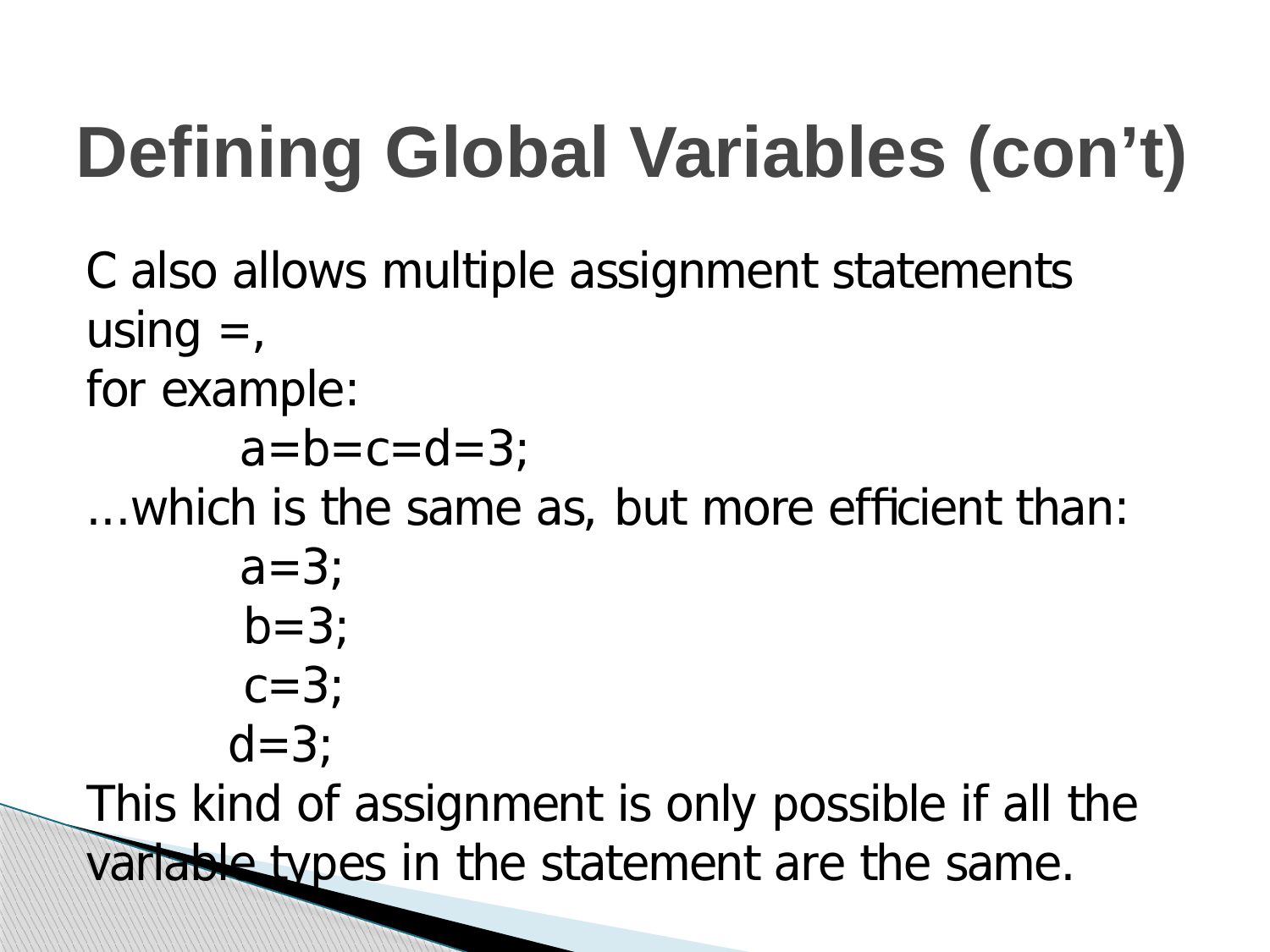

# Defining Global Variables (con’t)
C also allows multiple assignment statements using =,
for example:
          a=b=c=d=3;
...which is the same as, but more efficient than:
          a=3;
	  b=3;
    	  c=3;
 	 d=3;
This kind of assignment is only possible if all the variable types in the statement are the same.